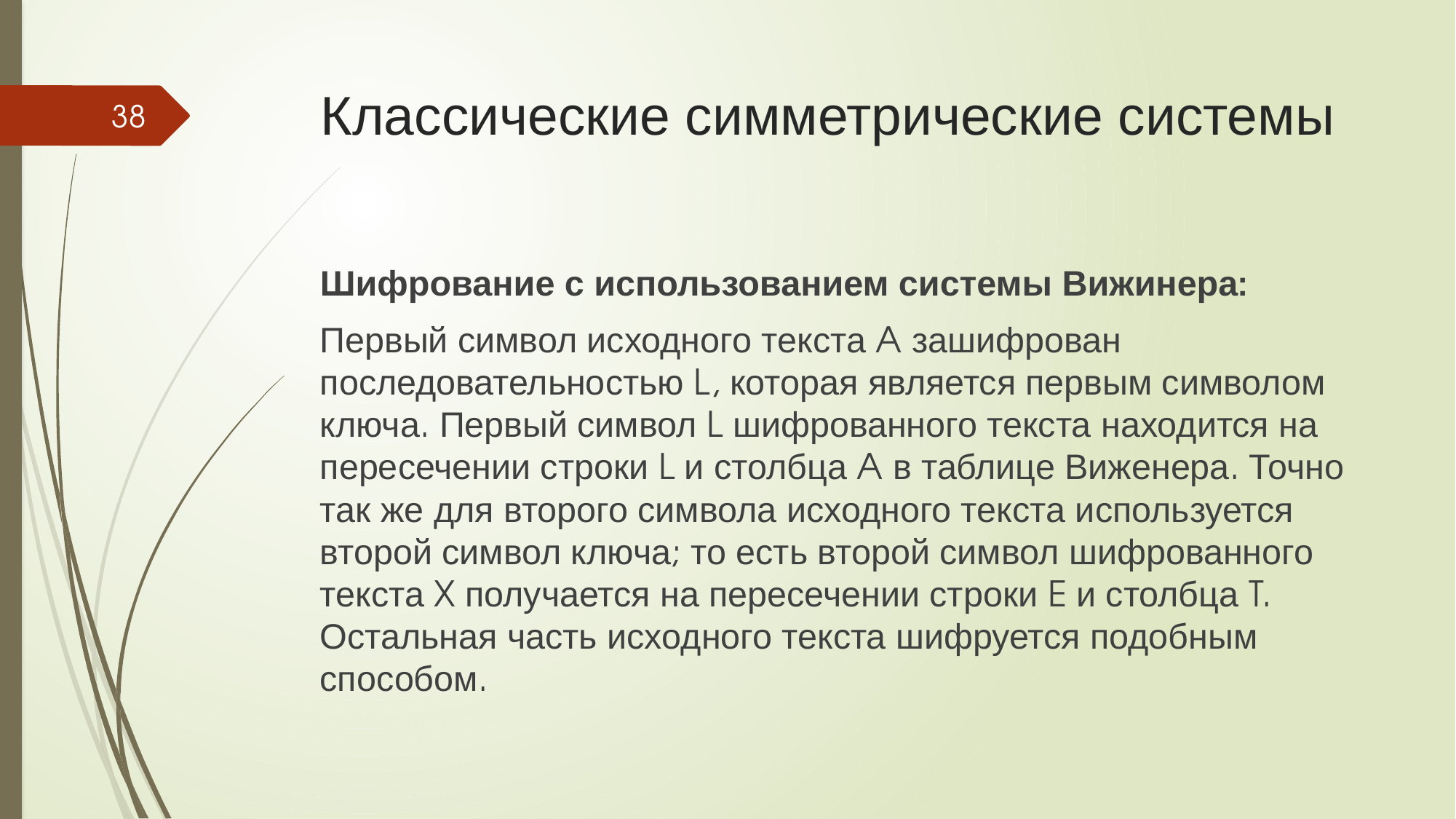

# Классические симметрические системы
38
Шифрование с использованием системы Вижинера:
Первый символ исходного текста A зашифрован последовательностью L, которая является первым символом ключа. Первый символ L шифрованного текста находится на пересечении строки L и столбца A в таблице Виженера. Точно так же для второго символа исходного текста используется второй символ ключа; то есть второй символ шифрованного текста X получается на пересечении строки E и столбца T. Остальная часть исходного текста шифруется подобным способом.